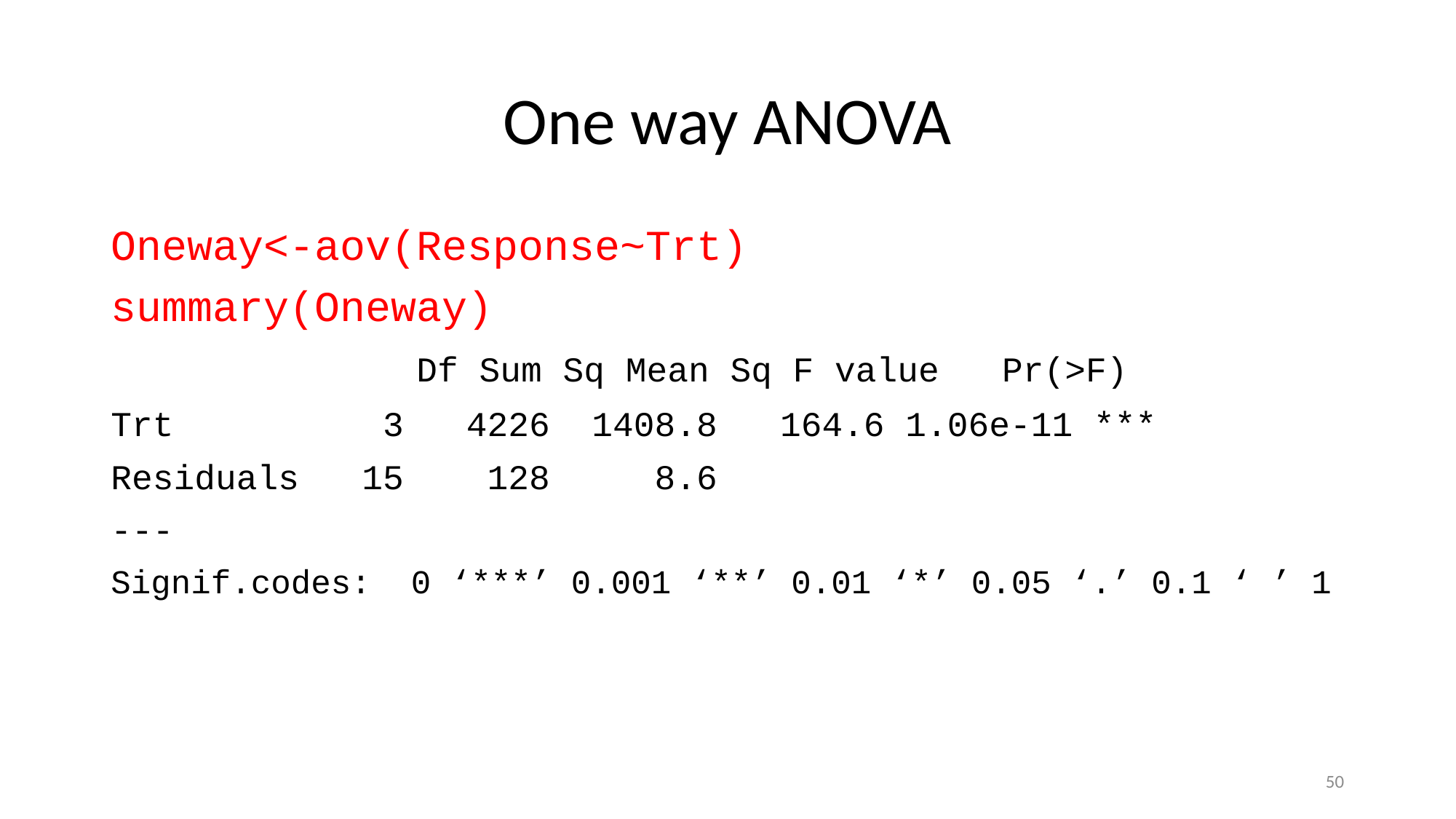

# One way ANOVA
Oneway<-aov(Response~Trt)
summary(Oneway)
            Df Sum Sq Mean Sq F value   Pr(>F)
Trt          3   4226  1408.8   164.6 1.06e-11 ***
Residuals   15    128     8.6
---
Signif.codes:  0 ‘***’ 0.001 ‘**’ 0.01 ‘*’ 0.05 ‘.’ 0.1 ‘ ’ 1

50